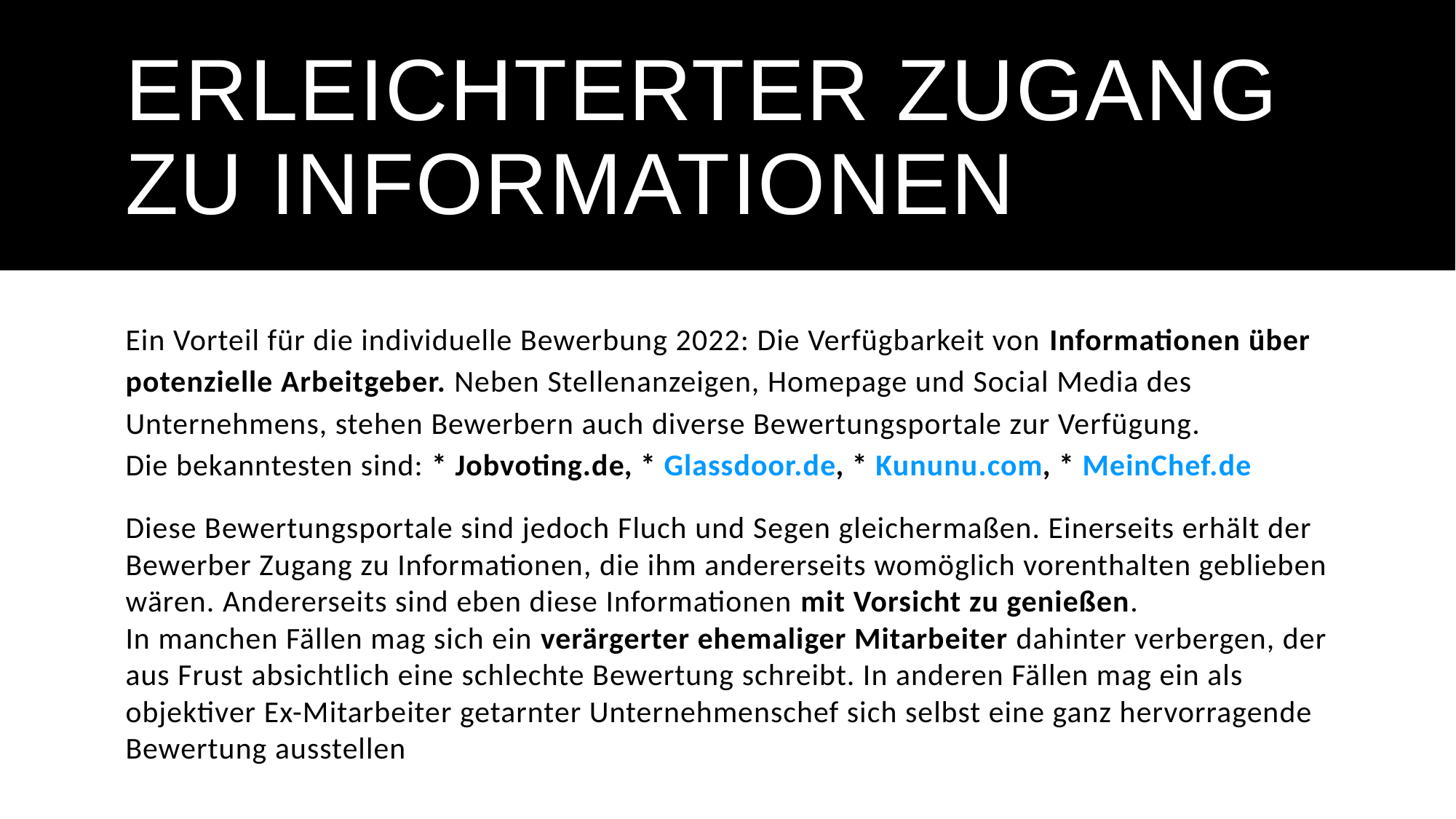

# Erleichterter Zugang zu Informationen
Ein Vorteil für die individuelle Bewerbung 2022: Die Verfügbarkeit von Informationen über potenzielle Arbeitgeber. Neben Stellenanzeigen, Homepage und Social Media des Unternehmens, stehen Bewerbern auch diverse Bewertungsportale zur Verfügung.
Die bekanntesten sind: * Jobvoting.de, * Glassdoor.de, * Kununu.com, * MeinChef.de
Diese Bewertungsportale sind jedoch Fluch und Segen gleichermaßen. Einerseits erhält der Bewerber Zugang zu Informationen, die ihm andererseits womöglich vorenthalten geblieben wären. Andererseits sind eben diese Informationen mit Vorsicht zu genießen.
In manchen Fällen mag sich ein verärgerter ehemaliger Mitarbeiter dahinter verbergen, der aus Frust absichtlich eine schlechte Bewertung schreibt. In anderen Fällen mag ein als objektiver Ex-Mitarbeiter getarnter Unternehmenschef sich selbst eine ganz hervorragende Bewertung ausstellen